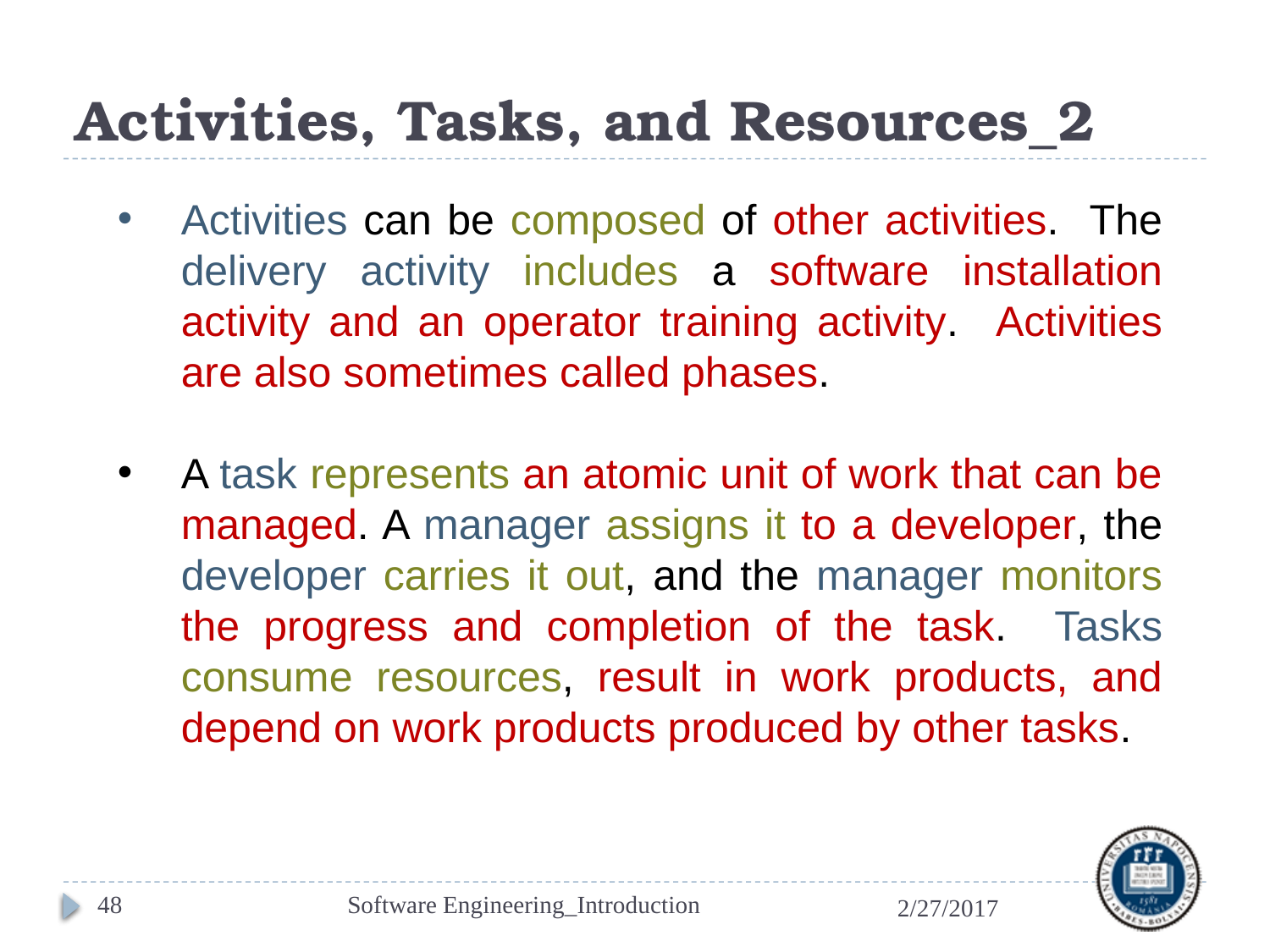

# Activities, Tasks, and Resources_2
Activities can be composed of other activities.  The delivery activity includes a software installation activity and an operator training activity.  Activities are also sometimes called phases.

A task represents an atomic unit of work that can be managed. A manager assigns it to a developer, the developer carries it out, and the manager monitors the progress and completion of the task.  Tasks consume resources, result in work products, and depend on work products produced by other tasks.
48
Software Engineering_Introduction
2/27/2017